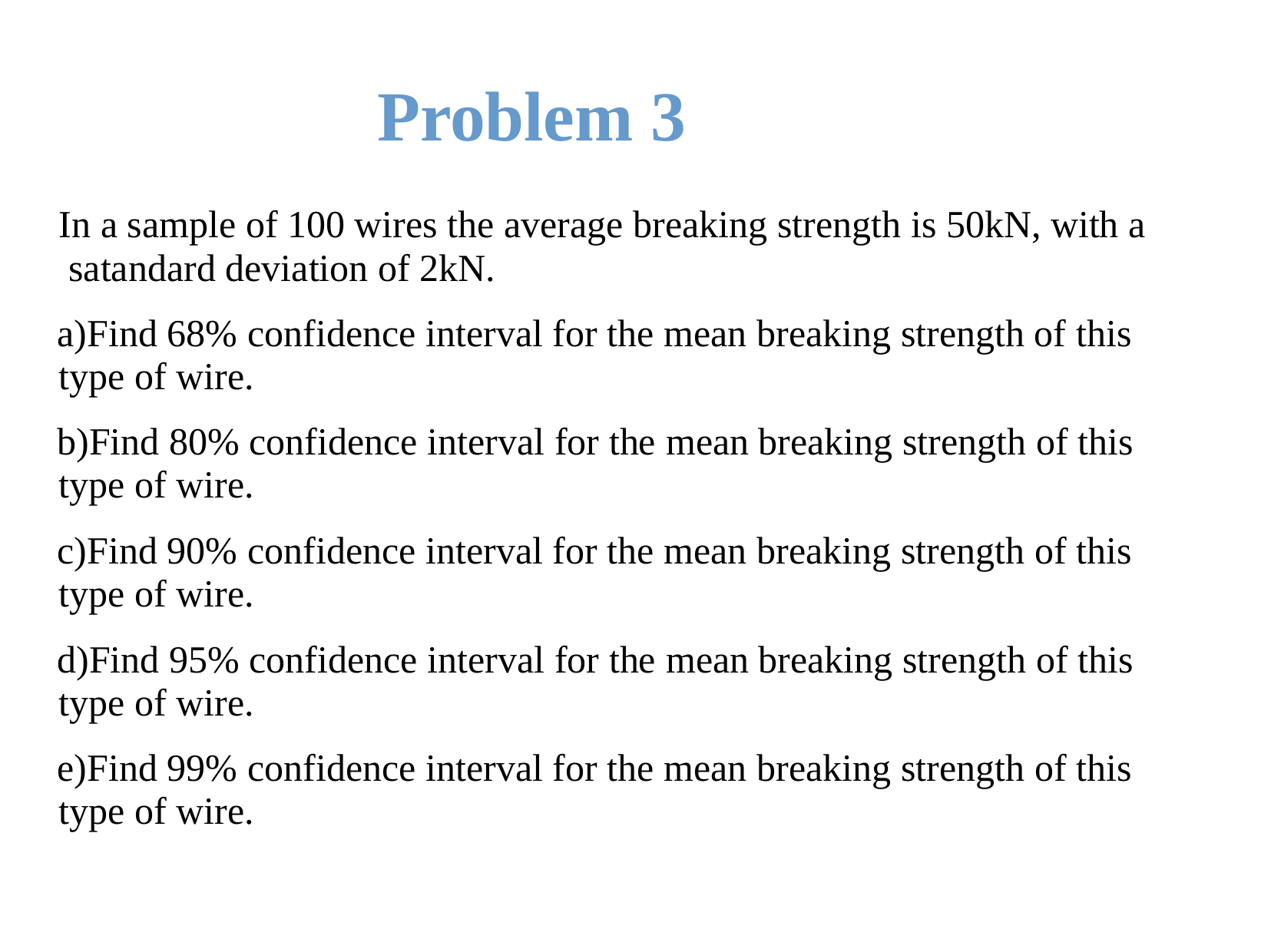

# Problem 3
In a sample of 100 wires the average breaking strength is 50kN, with a  satandard deviation of 2kN.
Find 68% confidence interval for the mean breaking strength of this  type of wire.
Find 80% confidence interval for the mean breaking strength of this  type of wire.
Find 90% confidence interval for the mean breaking strength of this  type of wire.
Find 95% confidence interval for the mean breaking strength of this  type of wire.
Find 99% confidence interval for the mean breaking strength of this  type of wire.